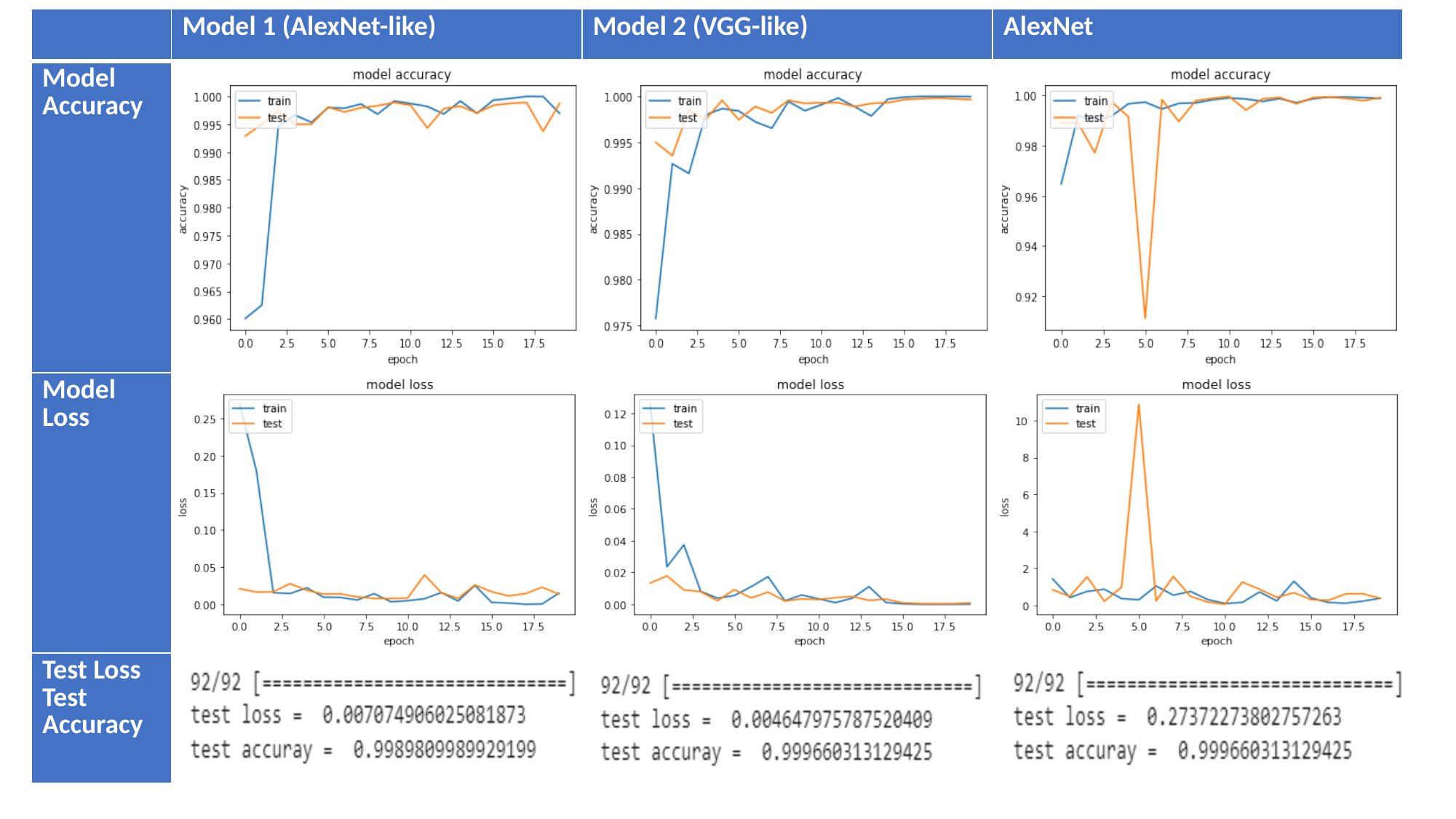

|  | Model 1 (AlexNet-like) | Model 2 (VGG-like) | AlexNet |
| --- | --- | --- | --- |
| Model Accuracy |  |  |  |
| Model Loss |  |  |  |
| Test Loss Test Accuracy |  |  |  |